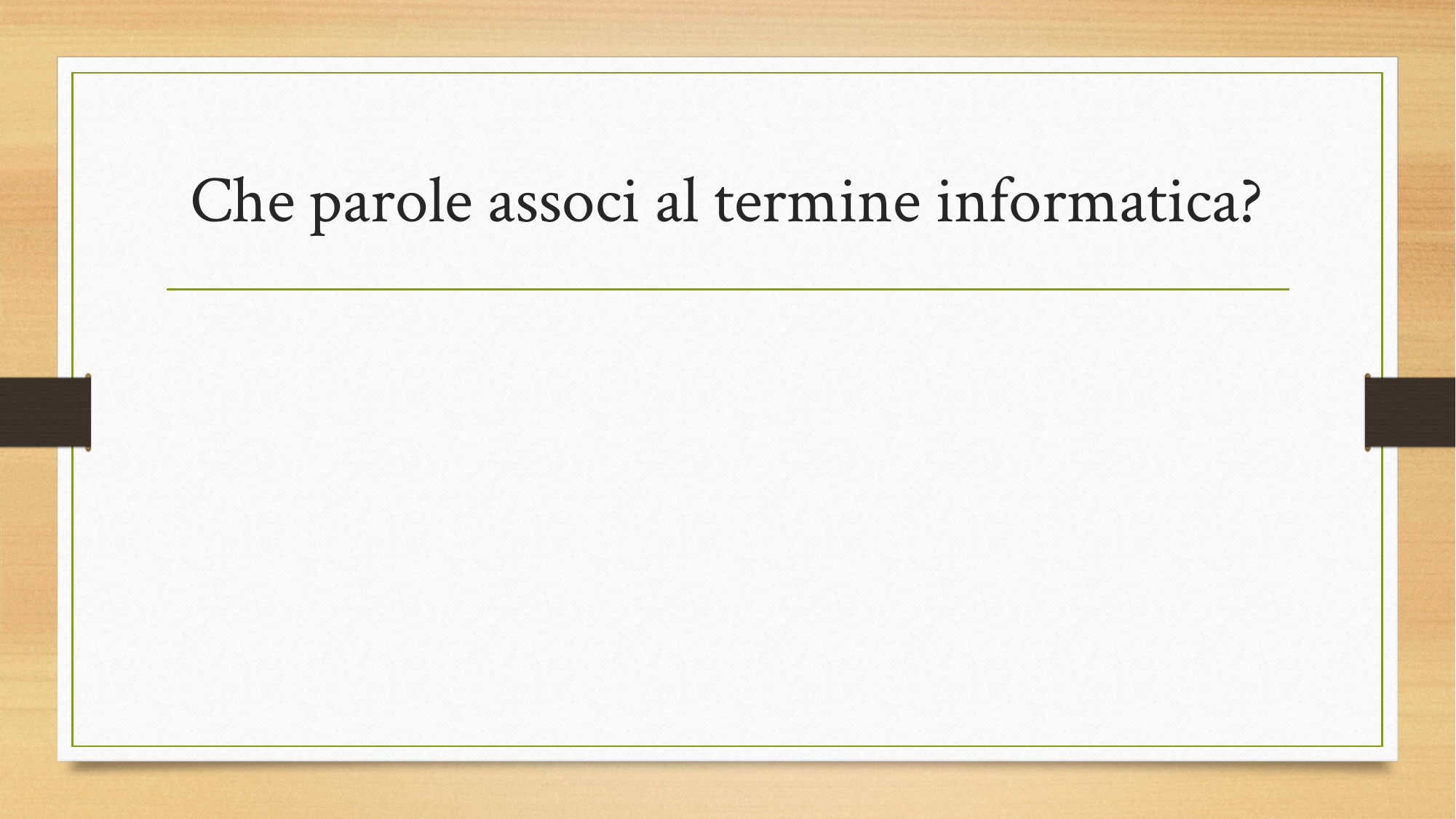

# Che parole associ al termine informatica?